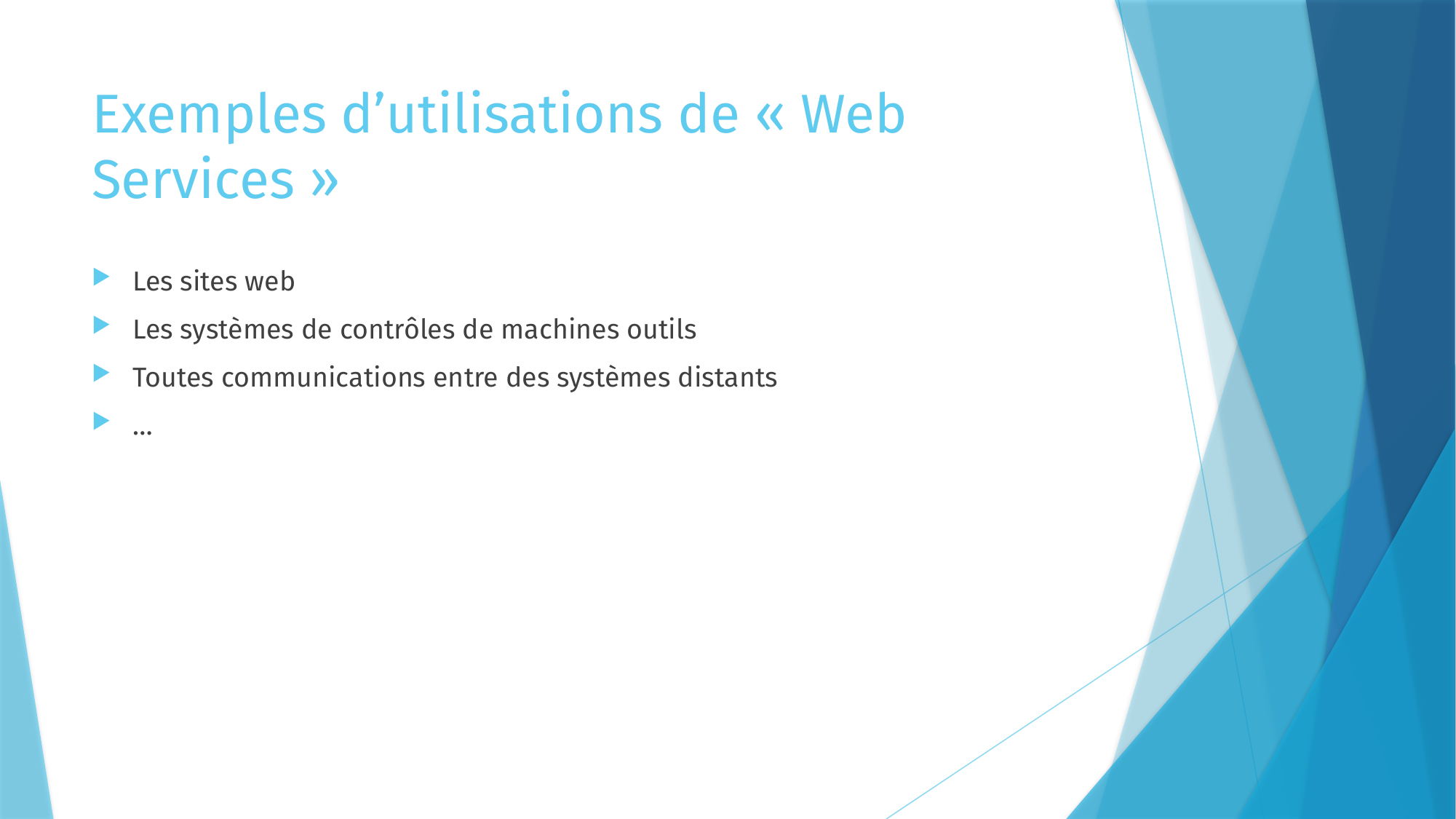

# Exemples d’utilisations de « Web Services »
Les sites web
Les systèmes de contrôles de machines outils
Toutes communications entre des systèmes distants
…